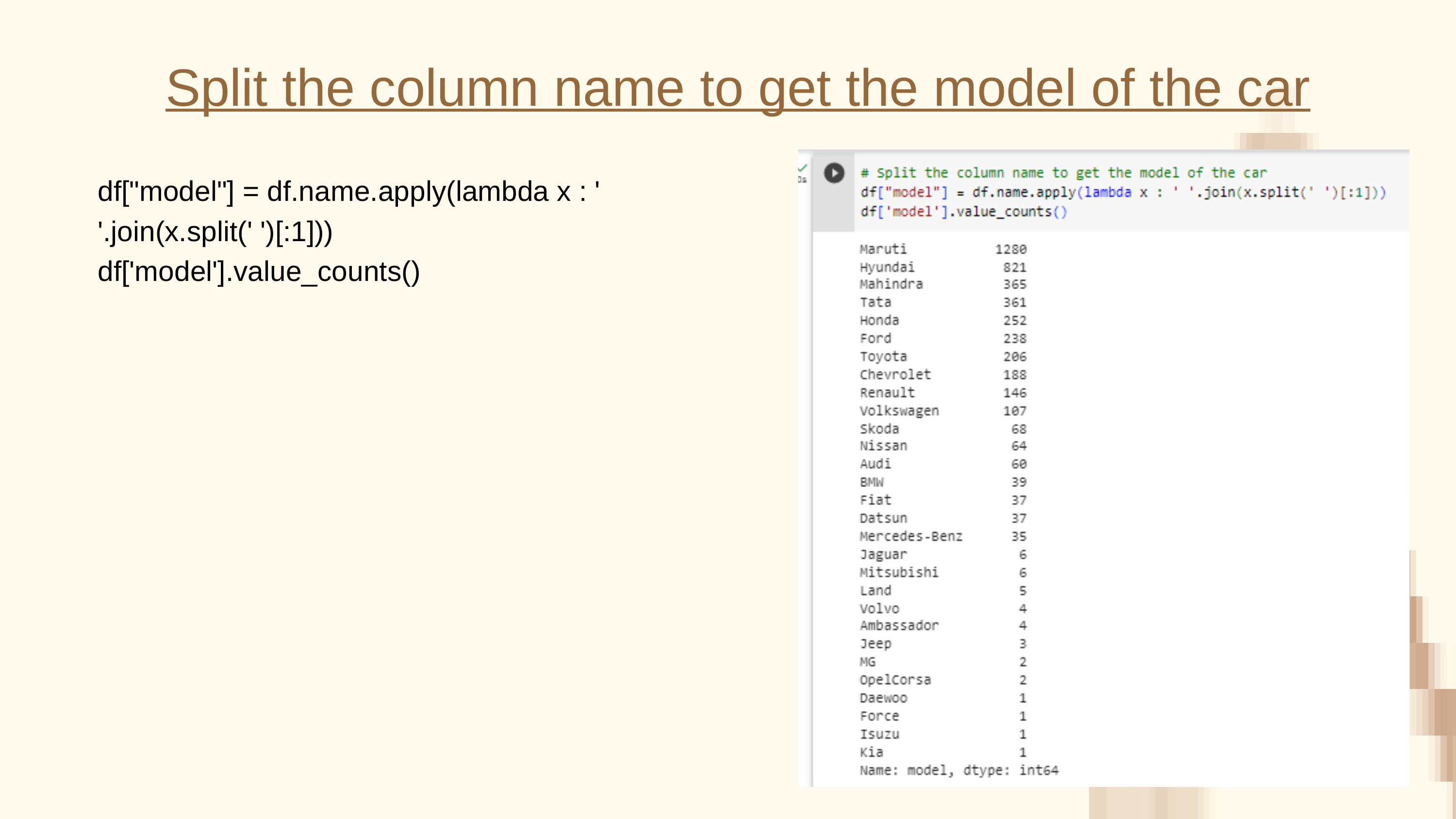

Split the column name to get the model of the car

df["model"] = df.name.apply(lambda x : ' '.join(x.split(' ')[:1]))
df['model'].value_counts()